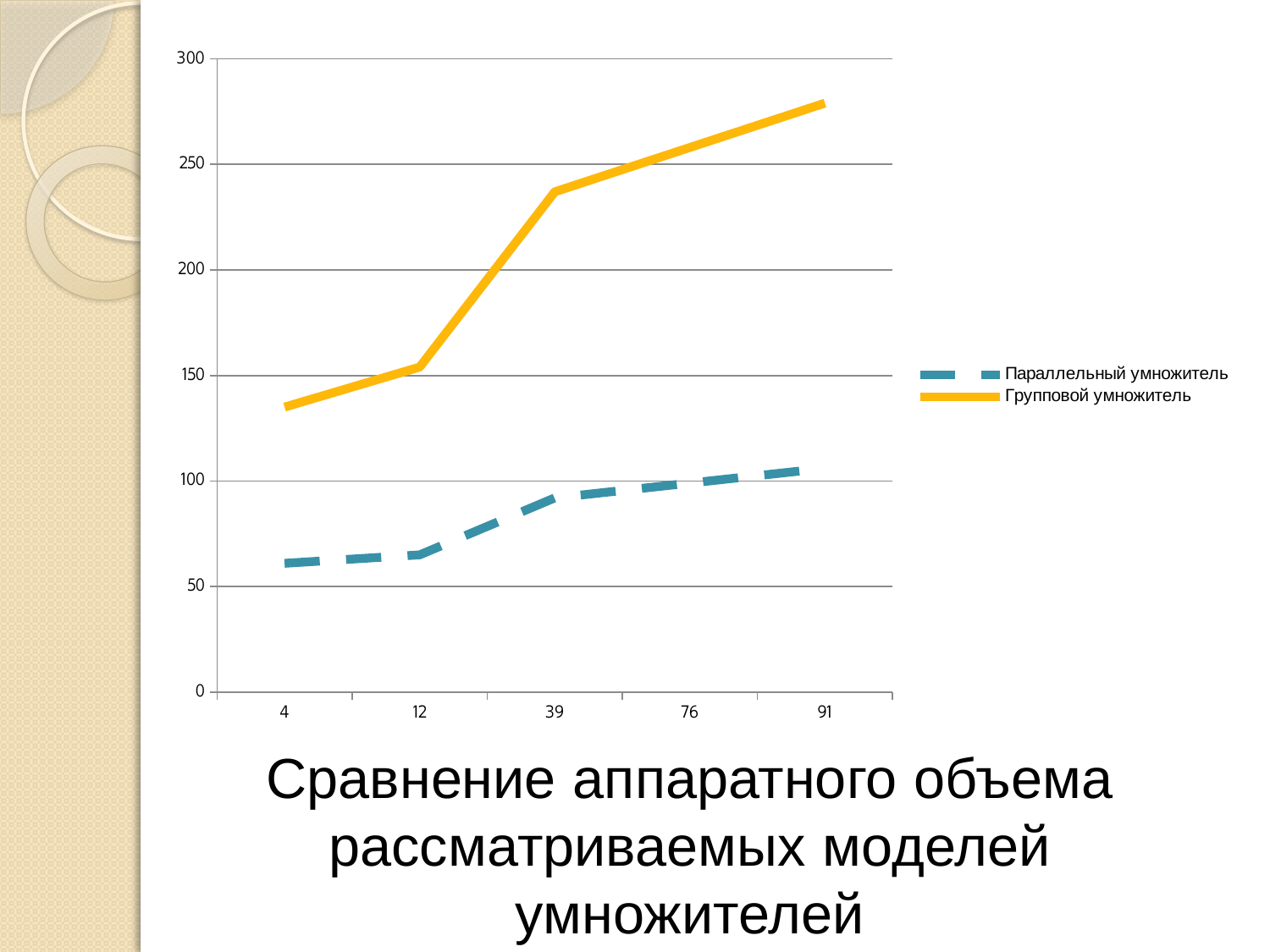

### Chart

| Category | Параллельный умножитель | Групповой умножитель |
|---|---|---|
| 4 | 61.0 | 135.0 |
| 12 | 65.0 | 154.0 |
| 39 | 92.0 | 237.0 |
| 76 | 99.0 | 258.0 |
| 91 | 106.0 | 279.0 |
Сравнение аппаратного объема рассматриваемых моделей умножителей